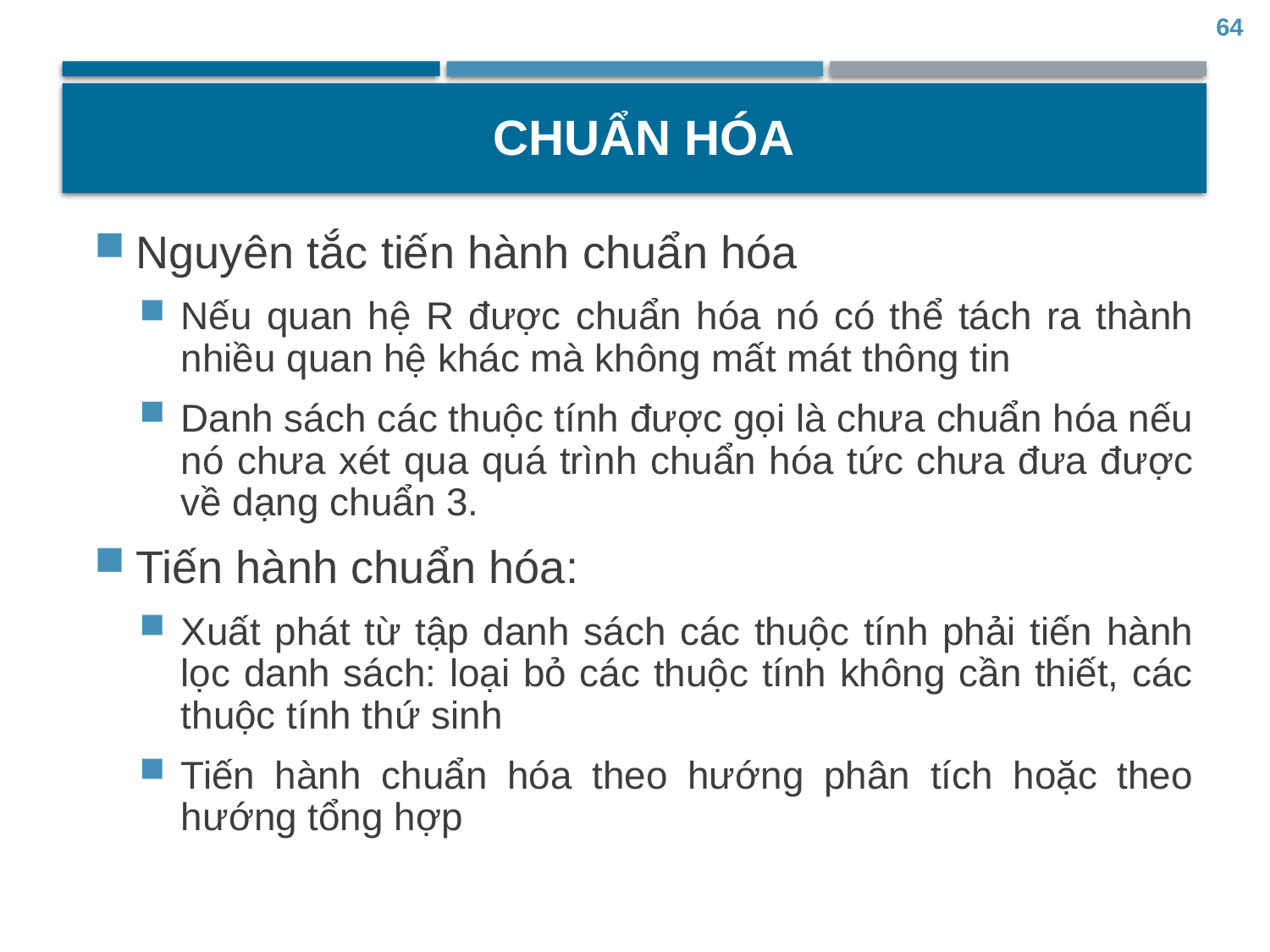

64
# Chuẩn hóa
Nguyên tắc tiến hành chuẩn hóa
Nếu quan hệ R được chuẩn hóa nó có thể tách ra thành nhiều quan hệ khác mà không mất mát thông tin
Danh sách các thuộc tính được gọi là chưa chuẩn hóa nếu nó chưa xét qua quá trình chuẩn hóa tức chưa đưa được về dạng chuẩn 3.
Tiến hành chuẩn hóa:
Xuất phát từ tập danh sách các thuộc tính phải tiến hành lọc danh sách: loại bỏ các thuộc tính không cần thiết, các thuộc tính thứ sinh
Tiến hành chuẩn hóa theo hướng phân tích hoặc theo hướng tổng hợp